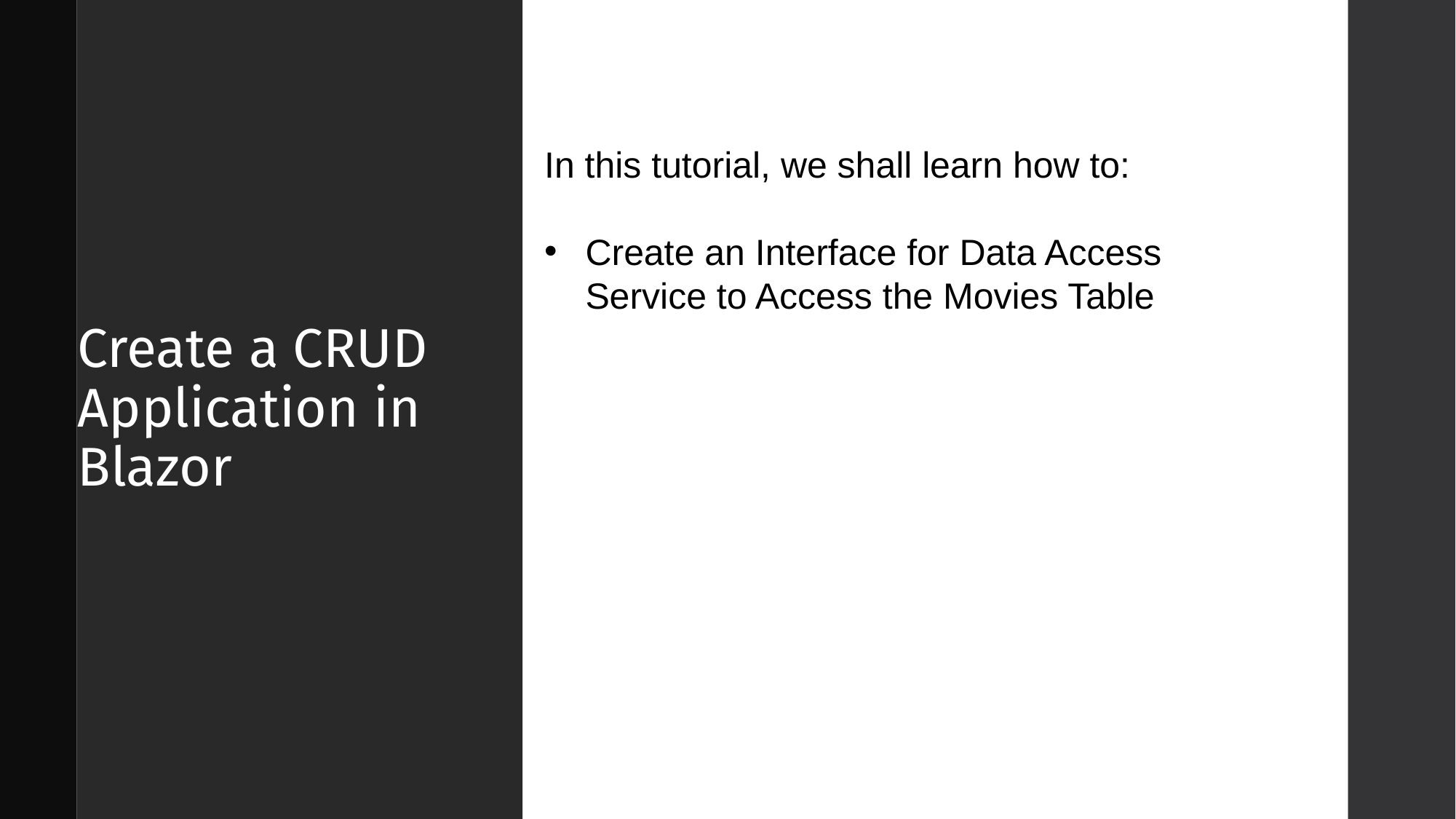

# Create a CRUD Application in Blazor
In this tutorial, we shall learn how to:

Create an Interface for Data Access Service to Access the Movies Table